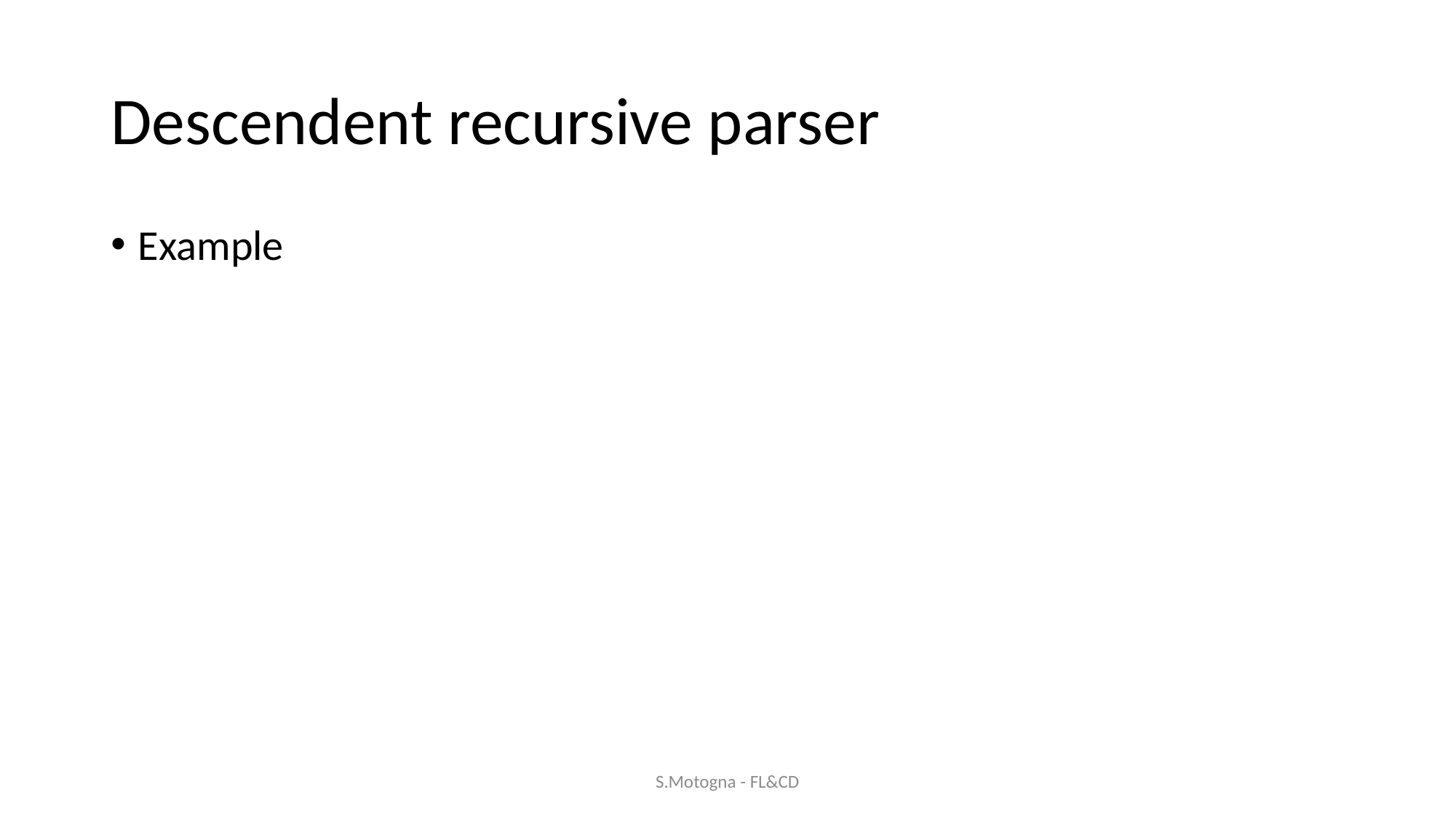

# Descendent recursive parser
Example
S.Motogna - FL&CD